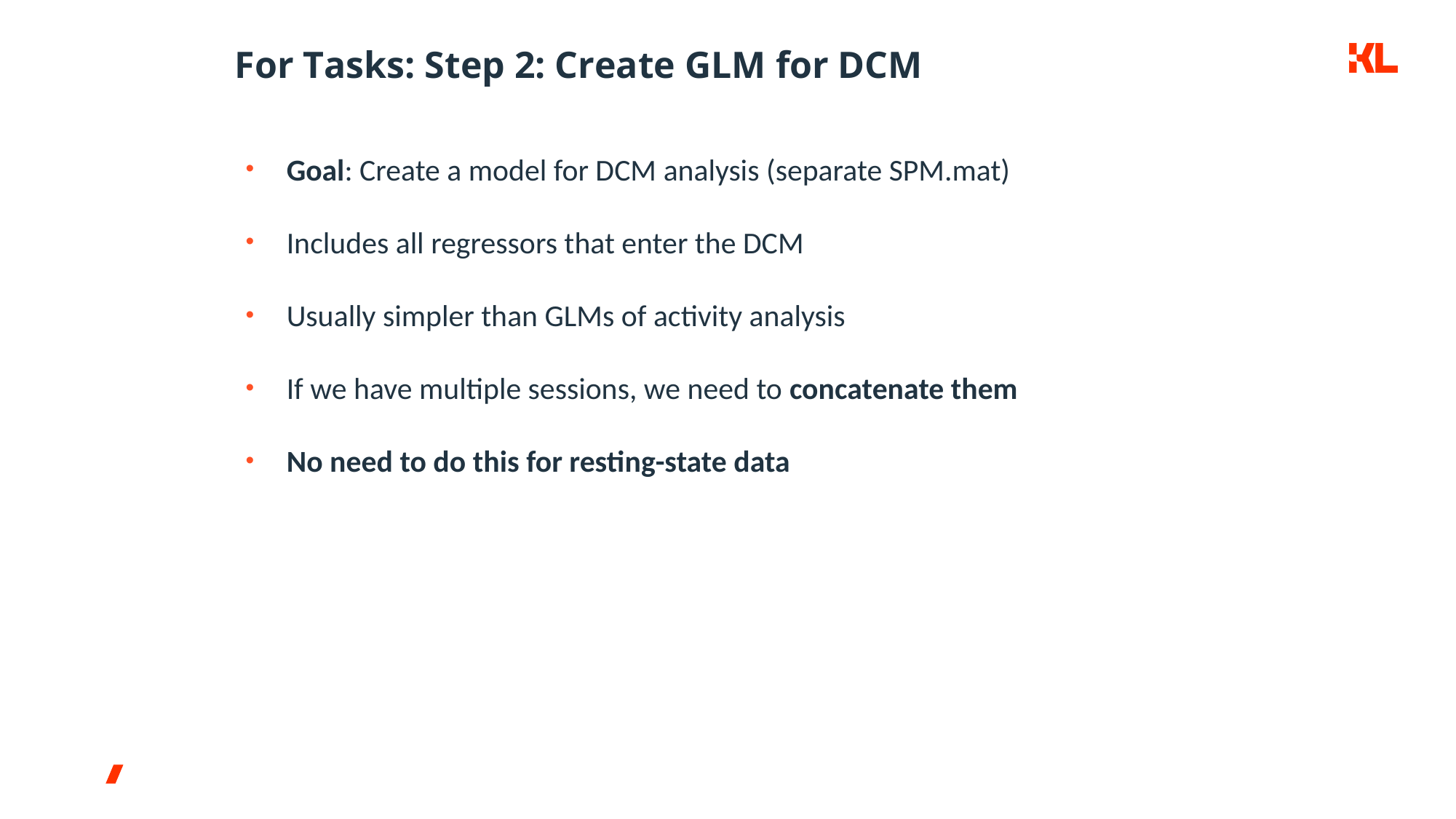

# For Tasks: Step 2: Create GLM for DCM
Goal: Create a model for DCM analysis (separate SPM.mat)

Includes all regressors that enter the DCM

Usually simpler than GLMs of activity analysis

If we have multiple sessions, we need to concatenate them

No need to do this for resting-state data